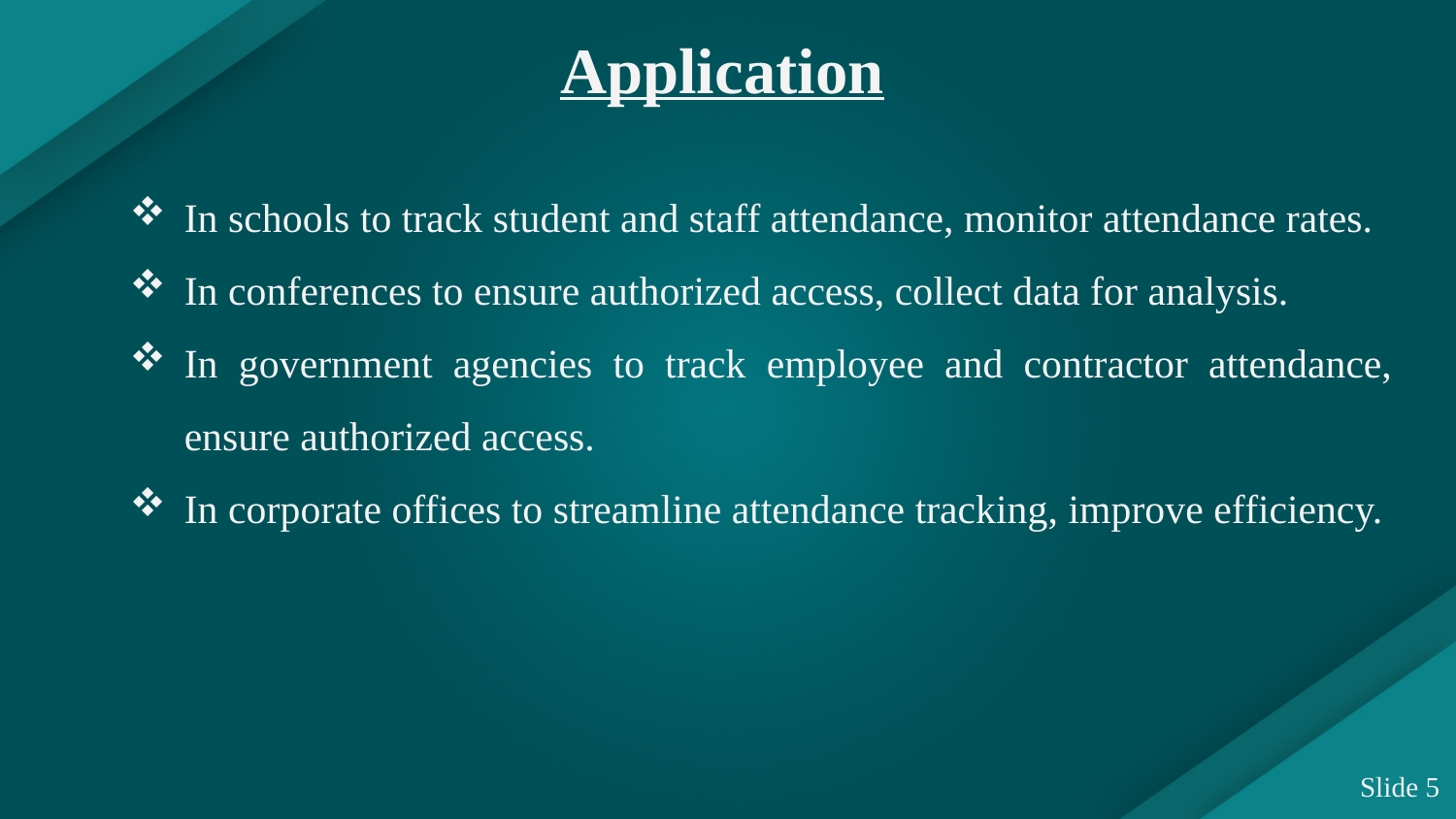

# Application
In schools to track student and staff attendance, monitor attendance rates.
In conferences to ensure authorized access, collect data for analysis.
In government agencies to track employee and contractor attendance, ensure authorized access.
In corporate offices to streamline attendance tracking, improve efficiency.

Slide 5